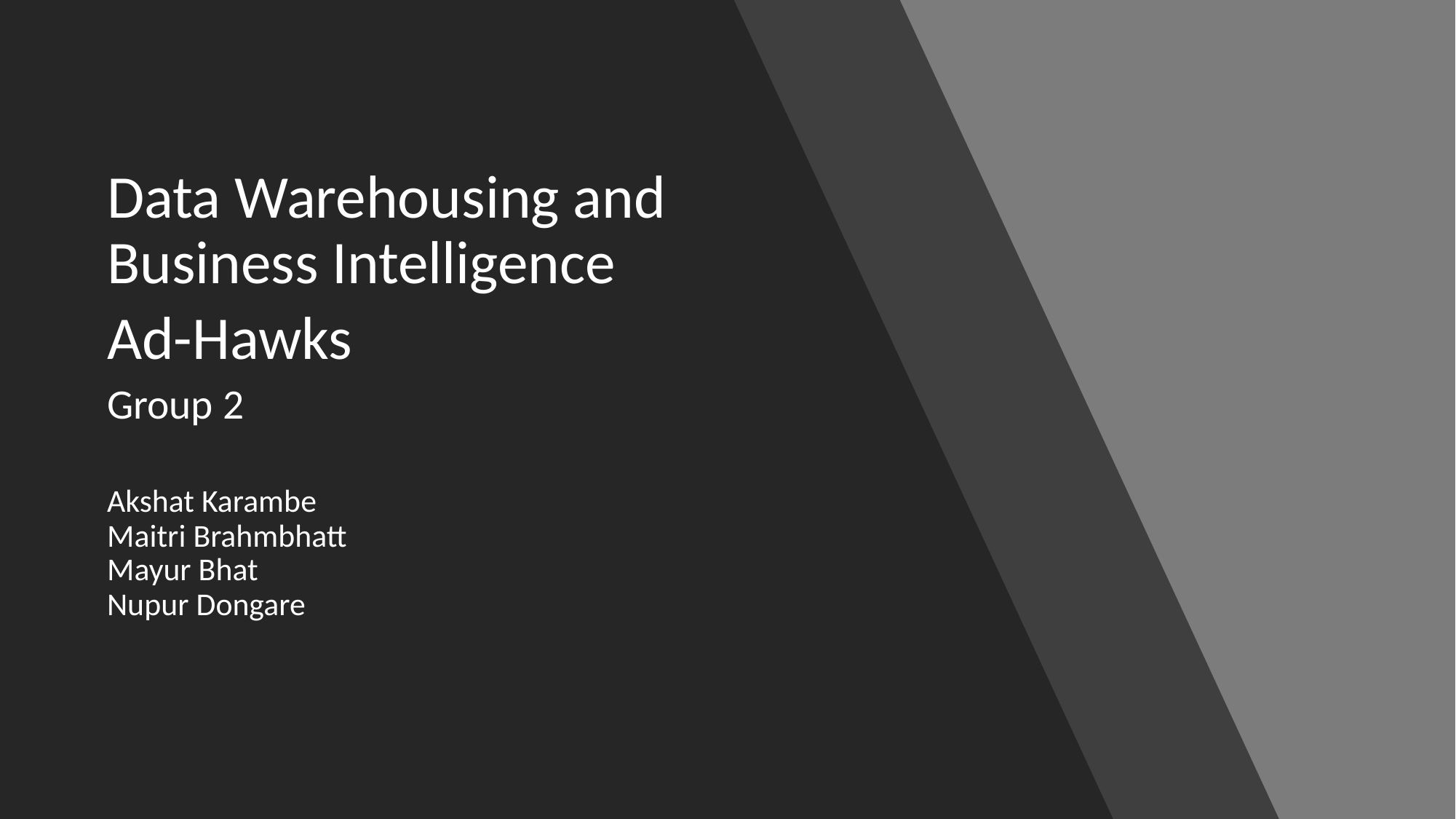

Data Warehousing and Business Intelligence
Ad-Hawks
Group 2
# Akshat Karambe Maitri Brahmbhatt Mayur Bhat Nupur Dongare